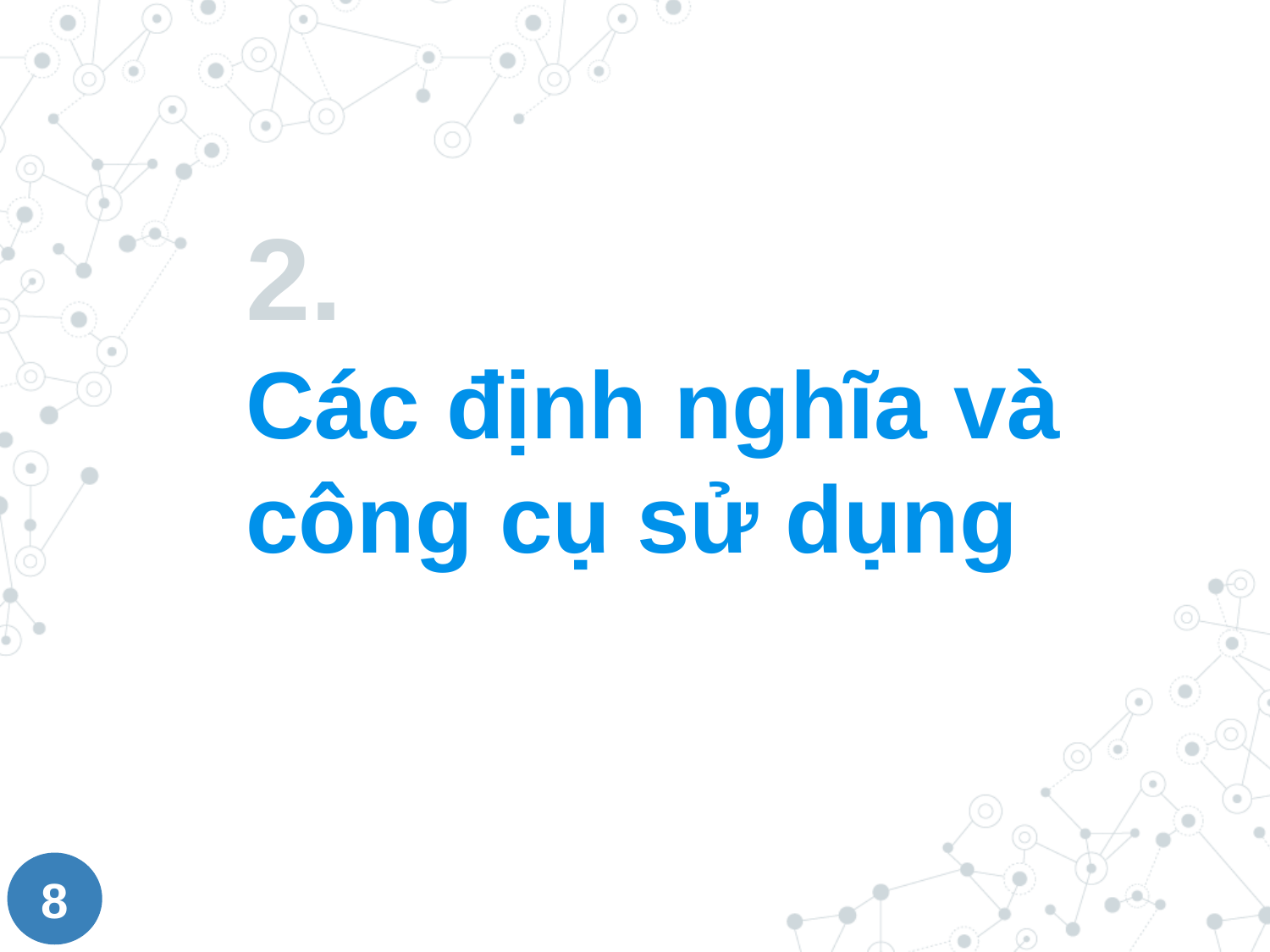

# 2.
Các định nghĩa và
công cụ sử dụng
8